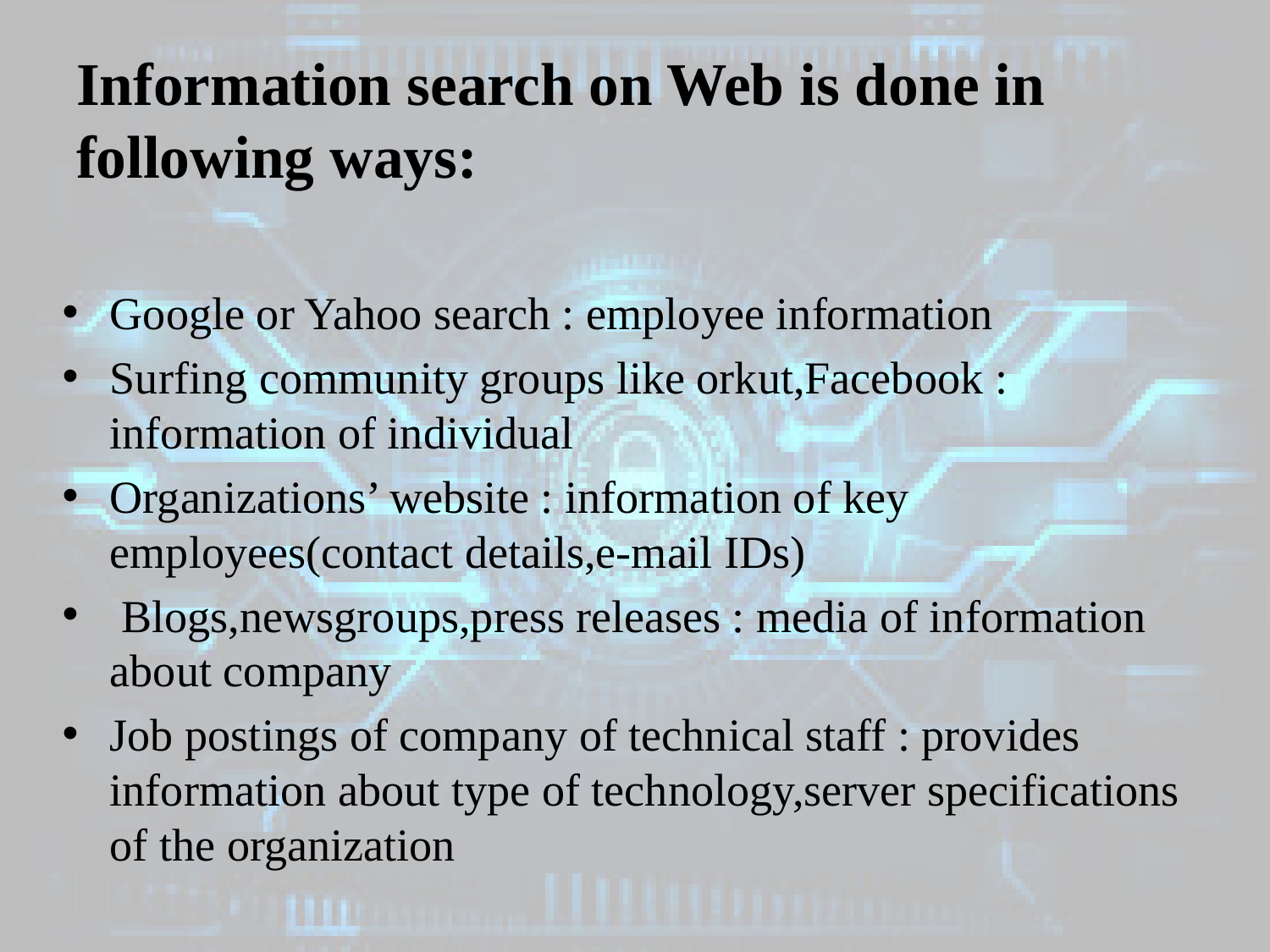

# Information search on Web is done in following ways:
Google or Yahoo search : employee information
Surfing community groups like orkut,Facebook : information of individual
Organizations’ website : information of key employees(contact details,e-mail IDs)
 Blogs,newsgroups,press releases : media of information about company
Job postings of company of technical staff : provides information about type of technology,server specifications of the organization